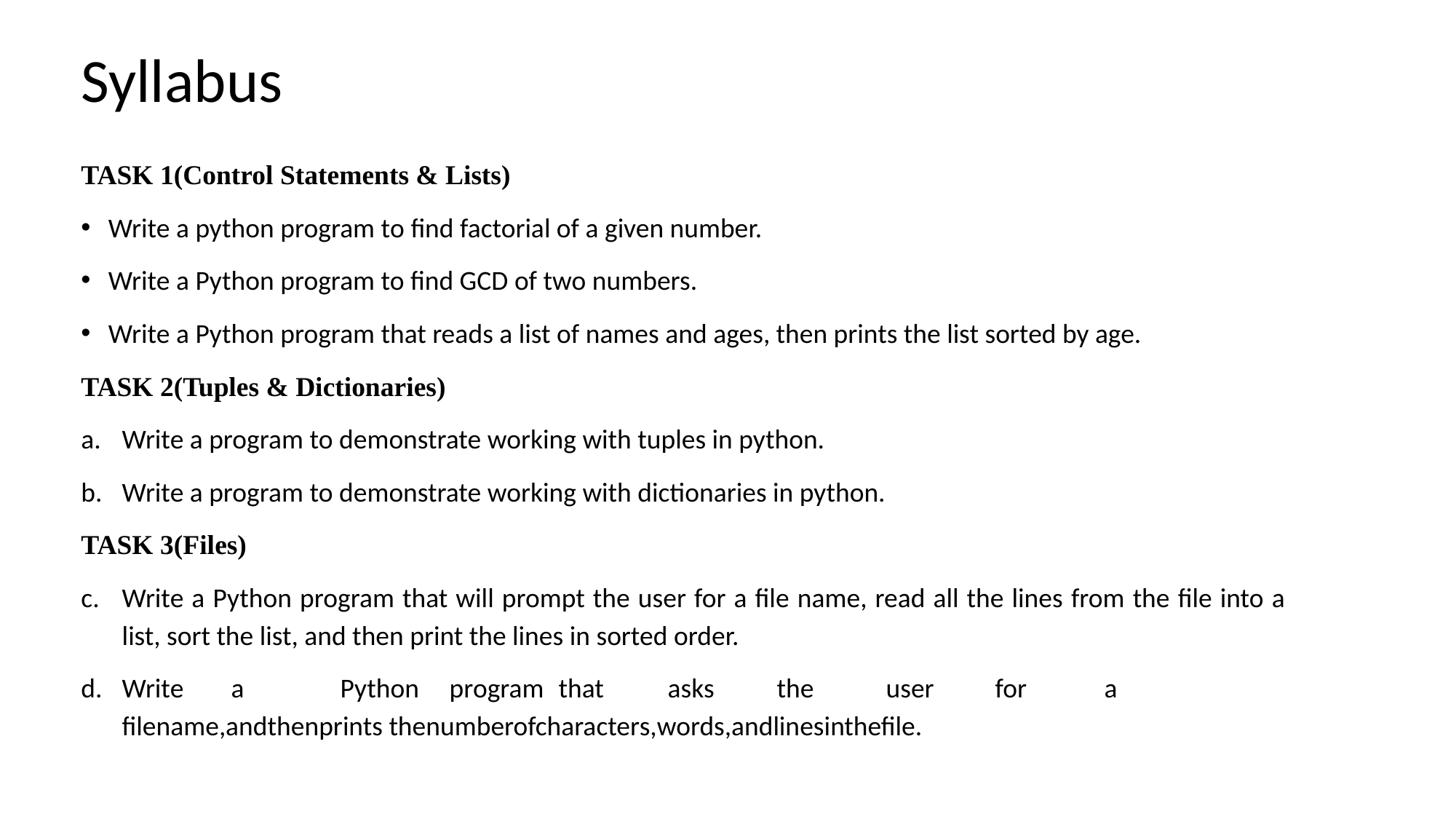

# Syllabus
TASK 1(Control Statements & Lists)
Write a python program to find factorial of a given number.
Write a Python program to find GCD of two numbers.
Write a Python program that reads a list of names and ages, then prints the list sorted by age.
TASK 2(Tuples & Dictionaries)
Write a program to demonstrate working with tuples in python.
Write a program to demonstrate working with dictionaries in python.
TASK 3(Files)
Write a Python program that will prompt the user for a file name, read all the lines from the file into a list, sort the list, and then print the lines in sorted order.
Write	a	Python	program	that	asks	the	user	for	a	filename,andthenprints thenumberofcharacters,words,andlinesinthefile.